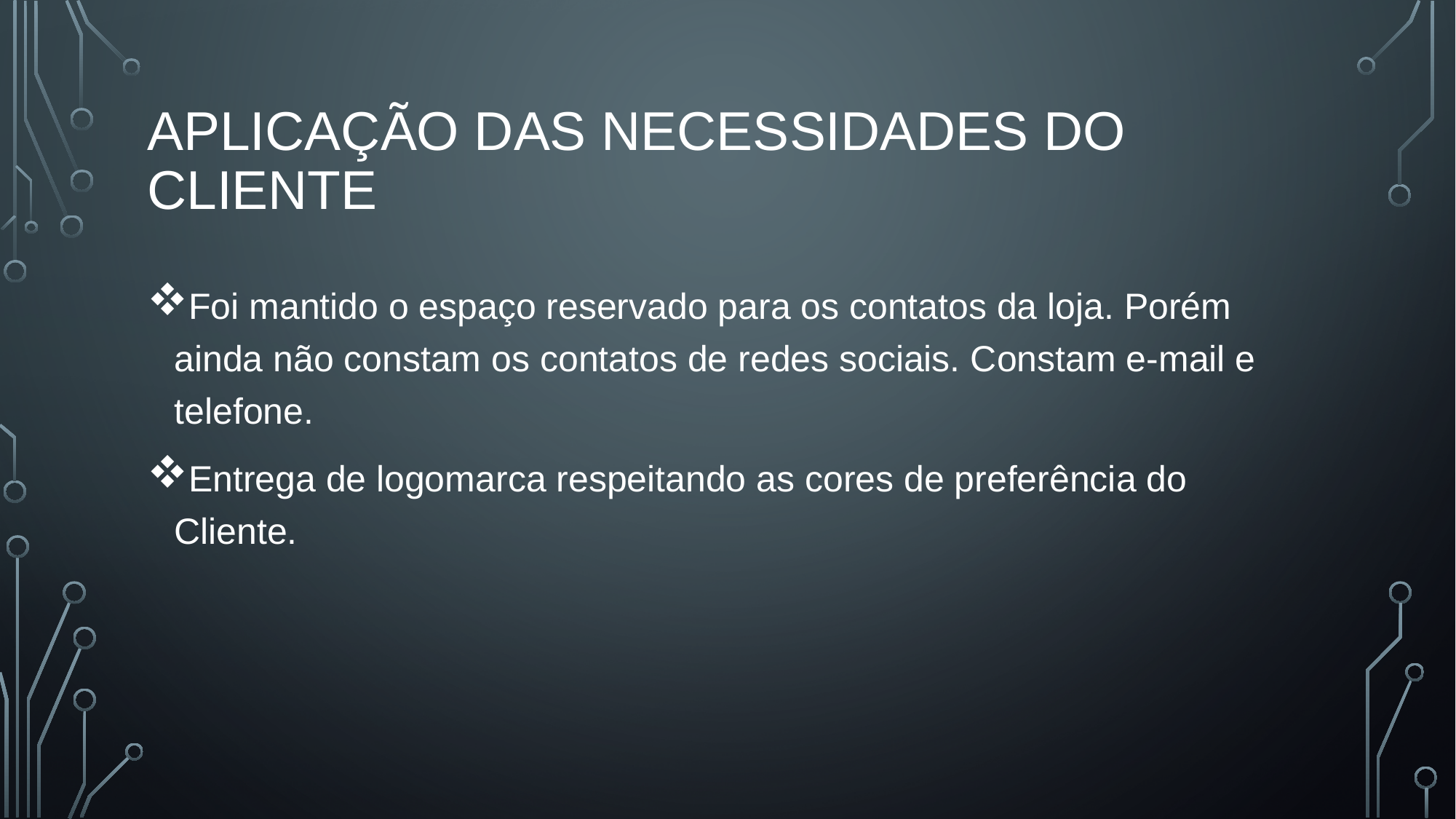

# Aplicação das necessidades do cliente
Foi mantido o espaço reservado para os contatos da loja. Porém ainda não constam os contatos de redes sociais. Constam e-mail e telefone.
Entrega de logomarca respeitando as cores de preferência do Cliente.